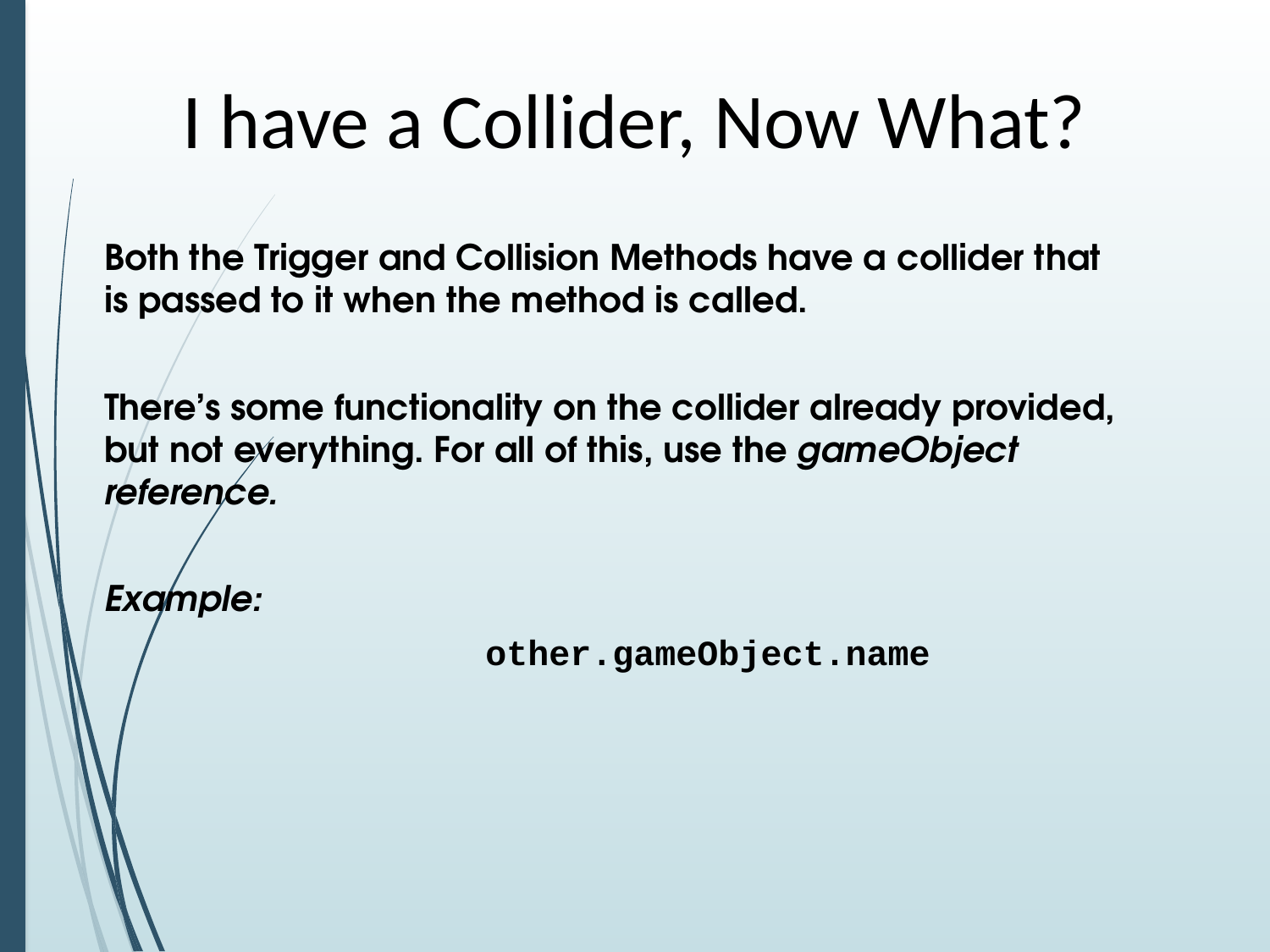

# I have a Collider, Now What?
Both the Trigger and Collision Methods have a collider that is passed to it when the method is called.

There’s some functionality on the collider already provided, but not everything. For all of this, use the gameObject reference.

Example:
			other.gameObject.name